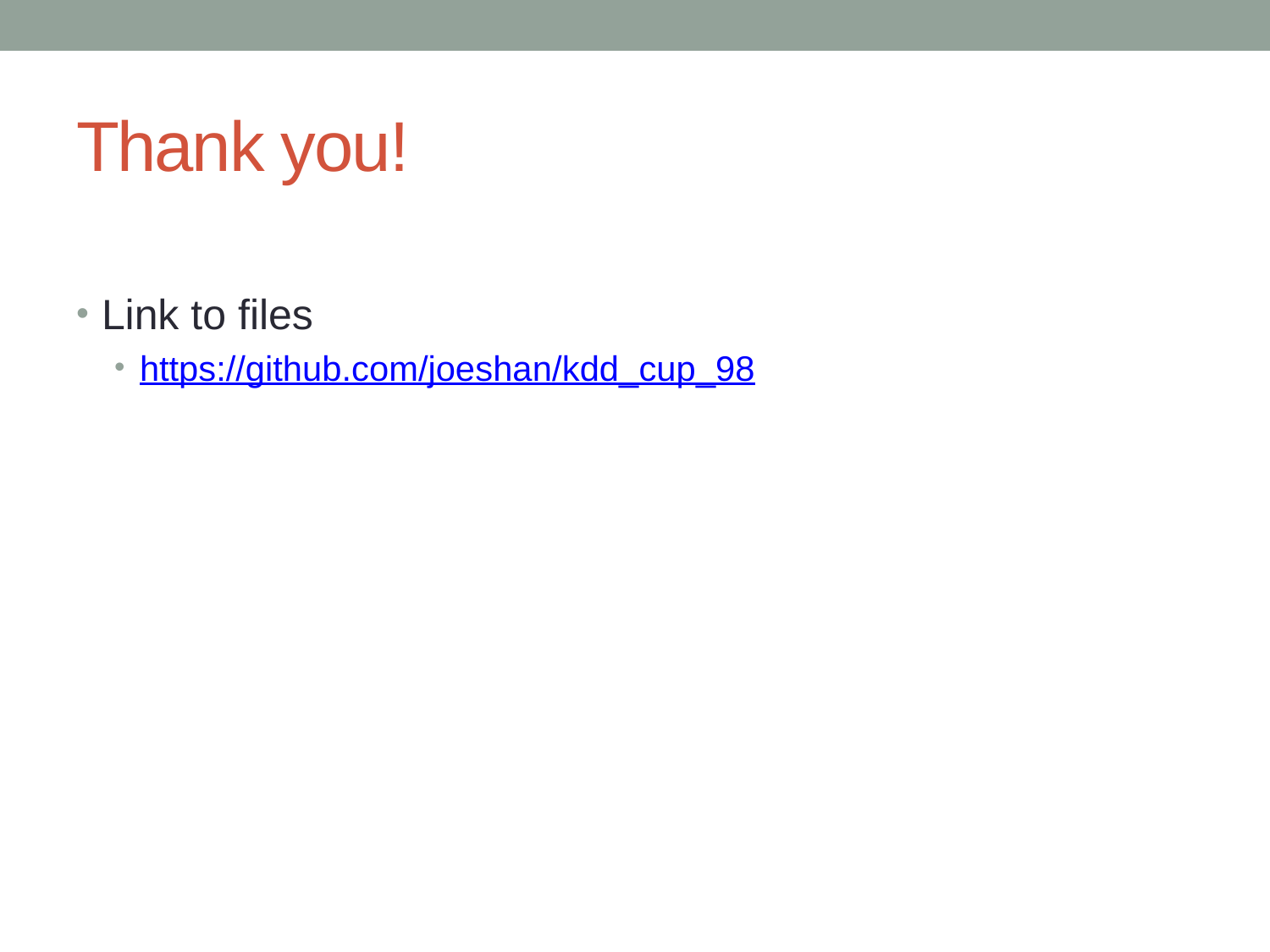

# Thank you!

Link to files
https://github.com/joeshan/kdd_cup_98